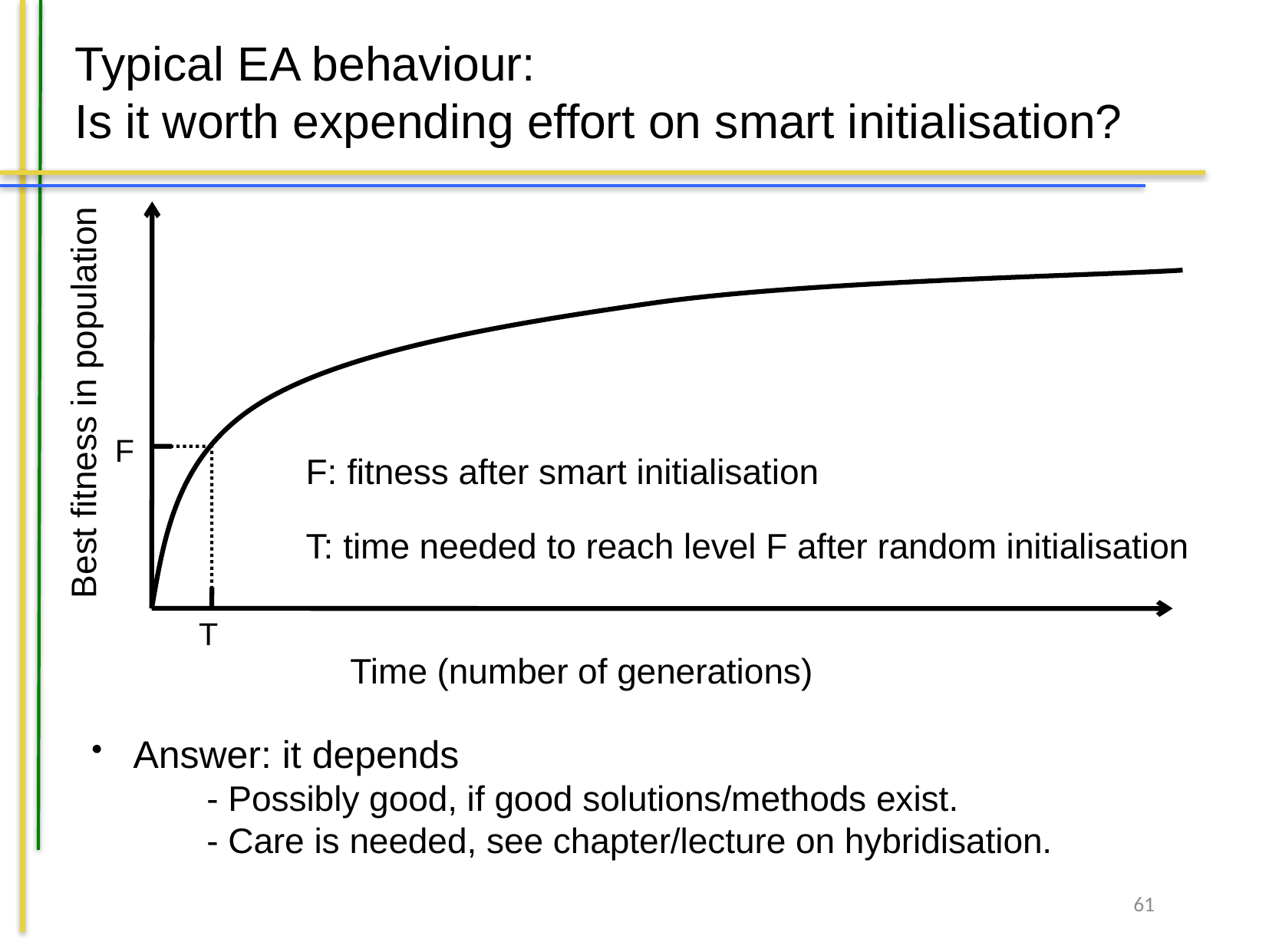

# Typical EA behaviour: Is it worth expending effort on smart initialisation?
Best fitness in population
F

F: fitness after smart initialisation

Time (number of generations)

T: time needed to reach level F after random initialisation

T

  Answer: it depends
	- Possibly good, if good solutions/methods exist.
	- Care is needed, see chapter/lecture on hybridisation.
61